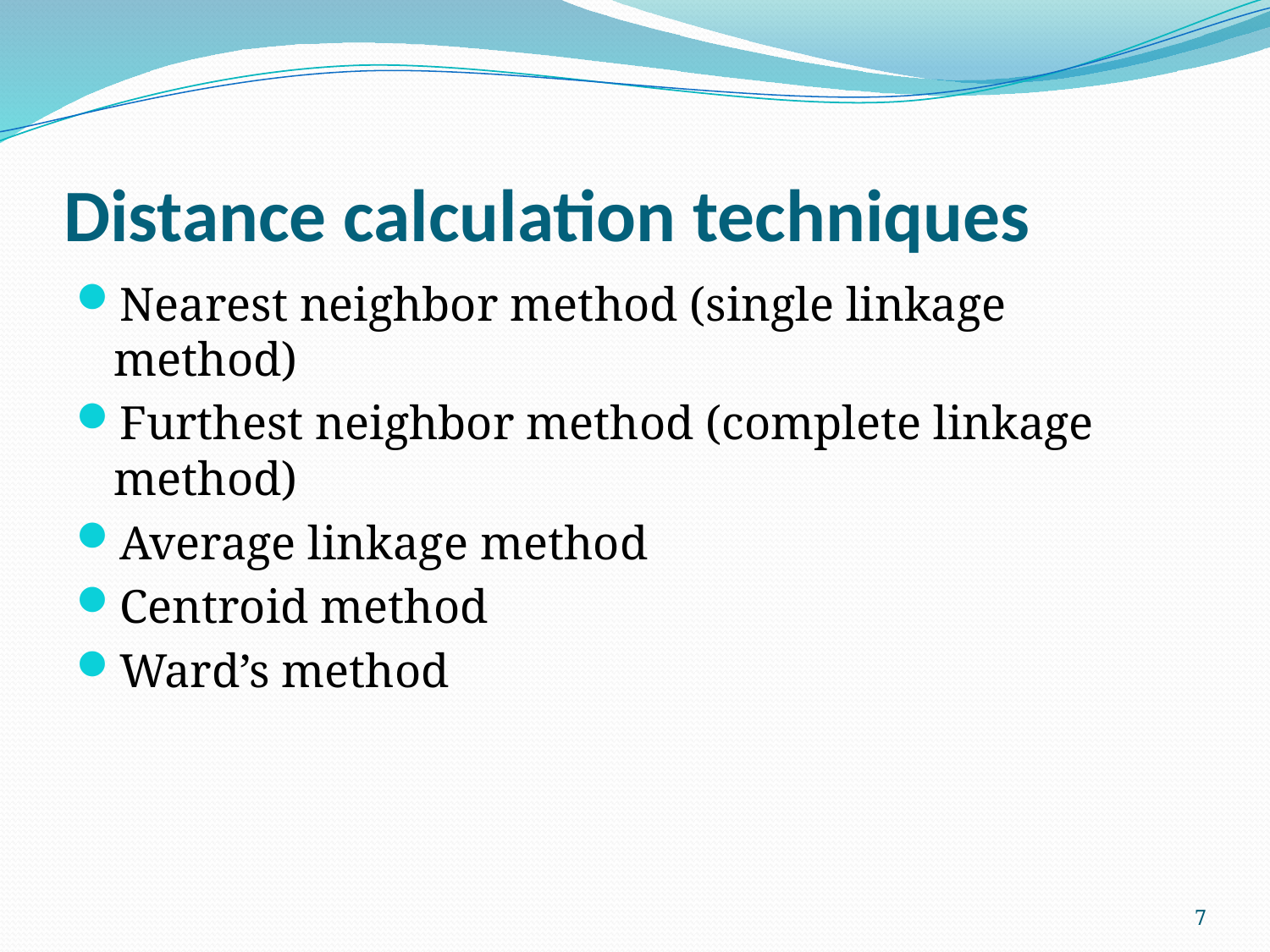

# Distance calculation techniques
Nearest neighbor method (single linkage method)
Furthest neighbor method (complete linkage method)
Average linkage method
Centroid method
Ward’s method

7